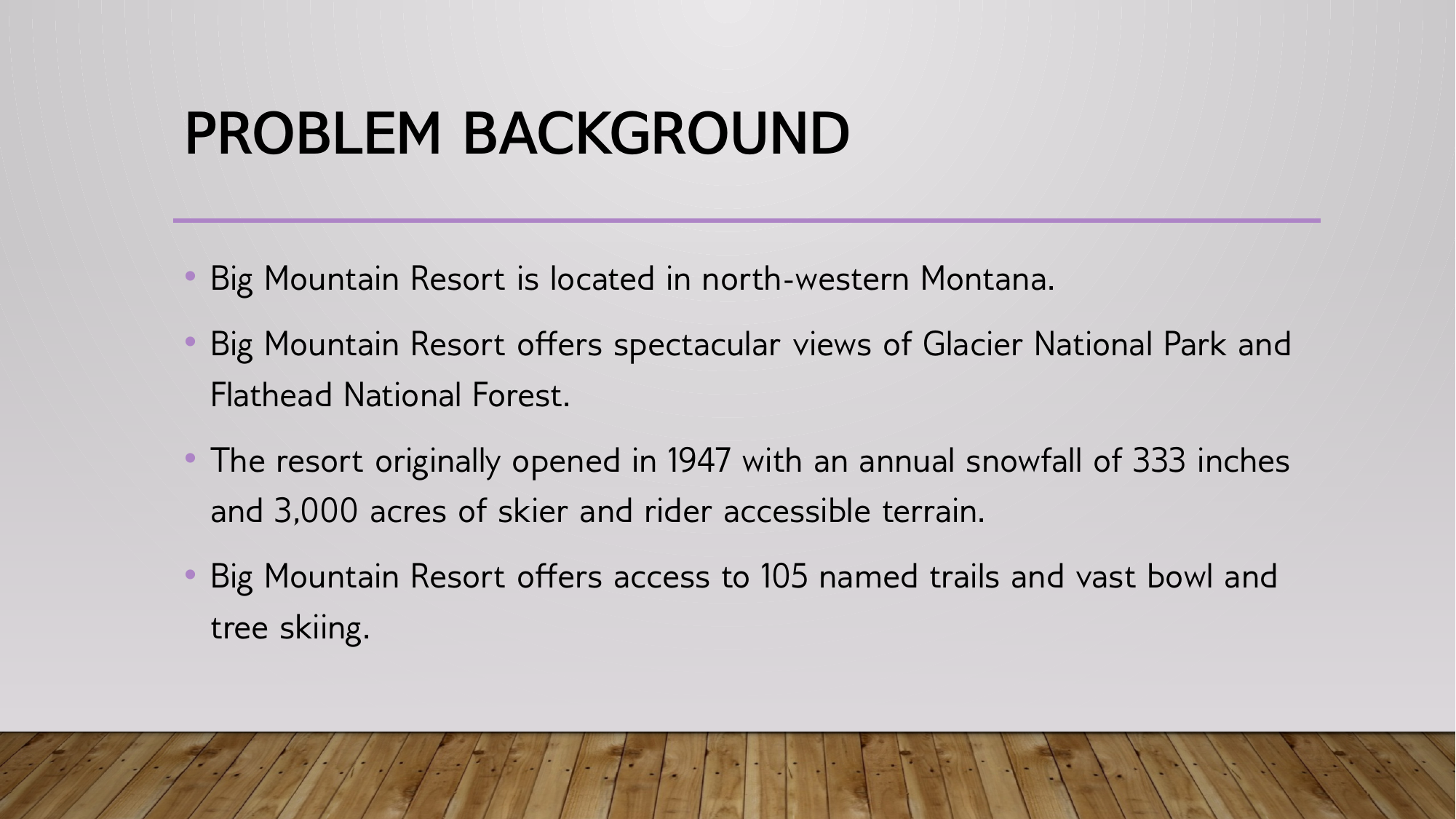

# Problem background
Big Mountain Resort is located in north-western Montana.
Big Mountain Resort offers spectacular views of Glacier National Park and Flathead National Forest.
The resort originally opened in 1947 with an annual snowfall of 333 inches and 3,000 acres of skier and rider accessible terrain.
Big Mountain Resort offers access to 105 named trails and vast bowl and tree skiing.